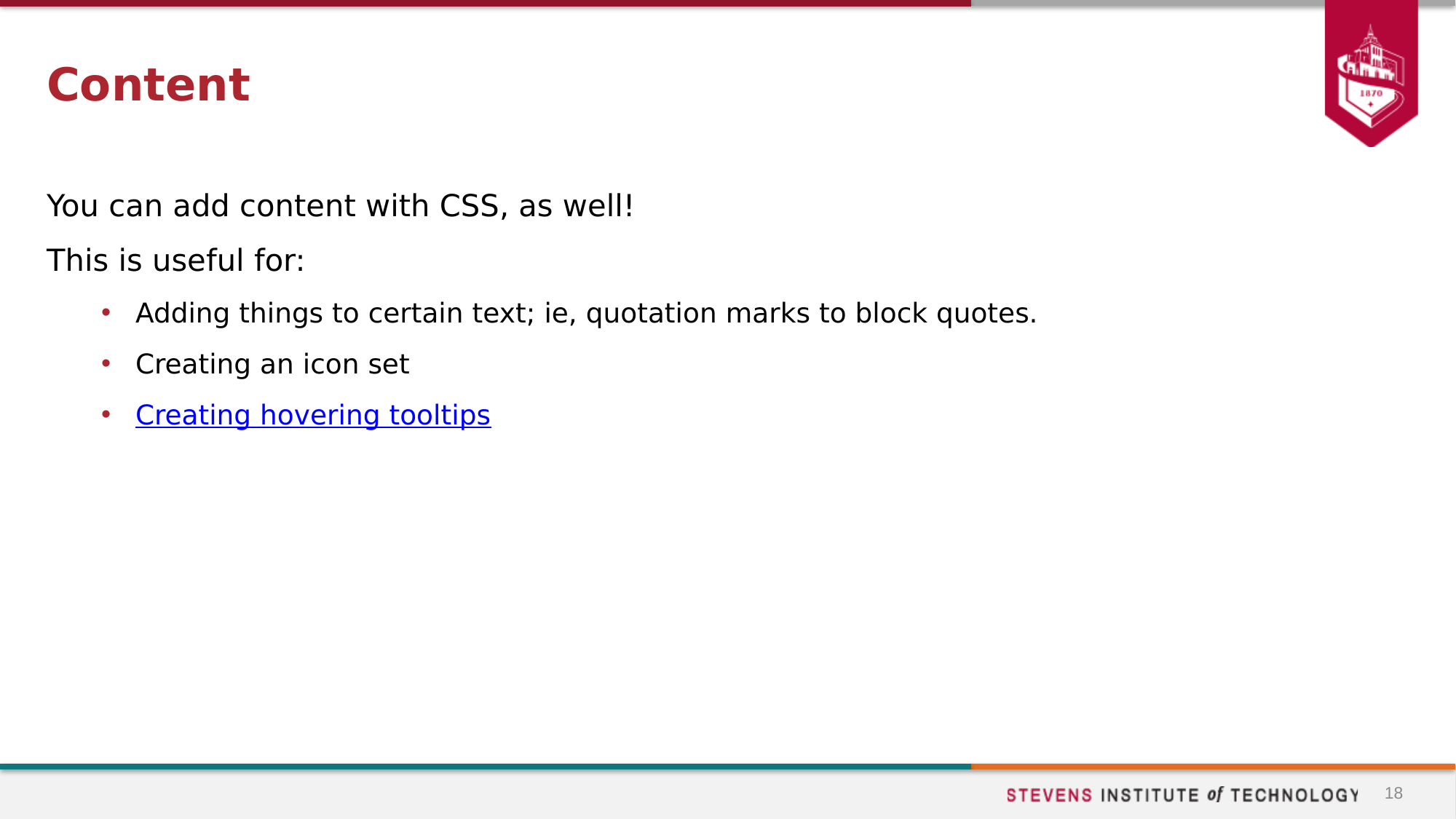

# Content
You can add content with CSS, as well!
This is useful for:
Adding things to certain text; ie, quotation marks to block quotes.
Creating an icon set
Creating hovering tooltips
18